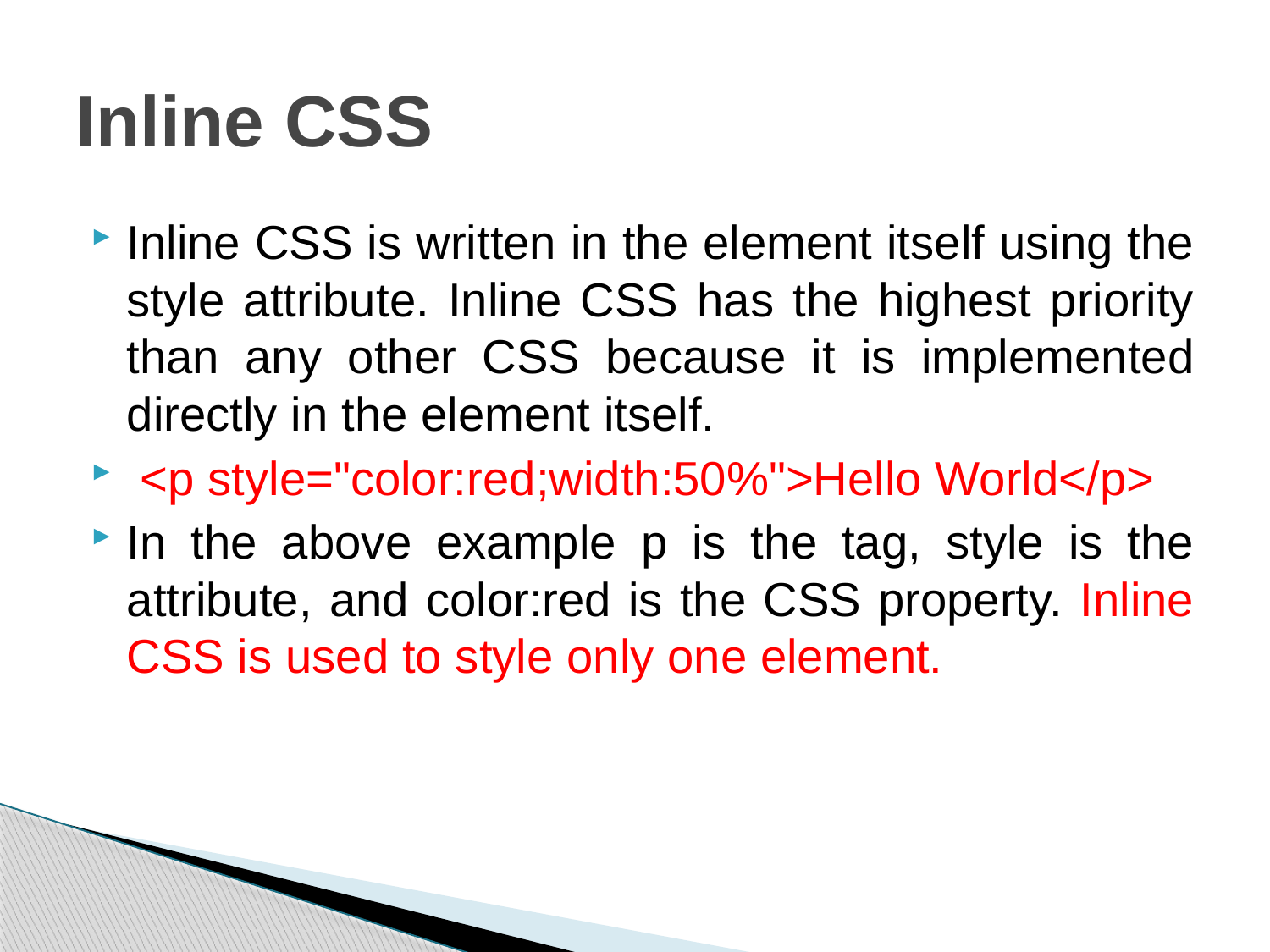

# Inline CSS
Inline CSS is written in the element itself using the style attribute. Inline CSS has the highest priority than any other CSS because it is implemented directly in the element itself.
 <p style="color:red;width:50%">Hello World</p>
In the above example p is the tag, style is the attribute, and color:red is the CSS property. Inline CSS is used to style only one element.